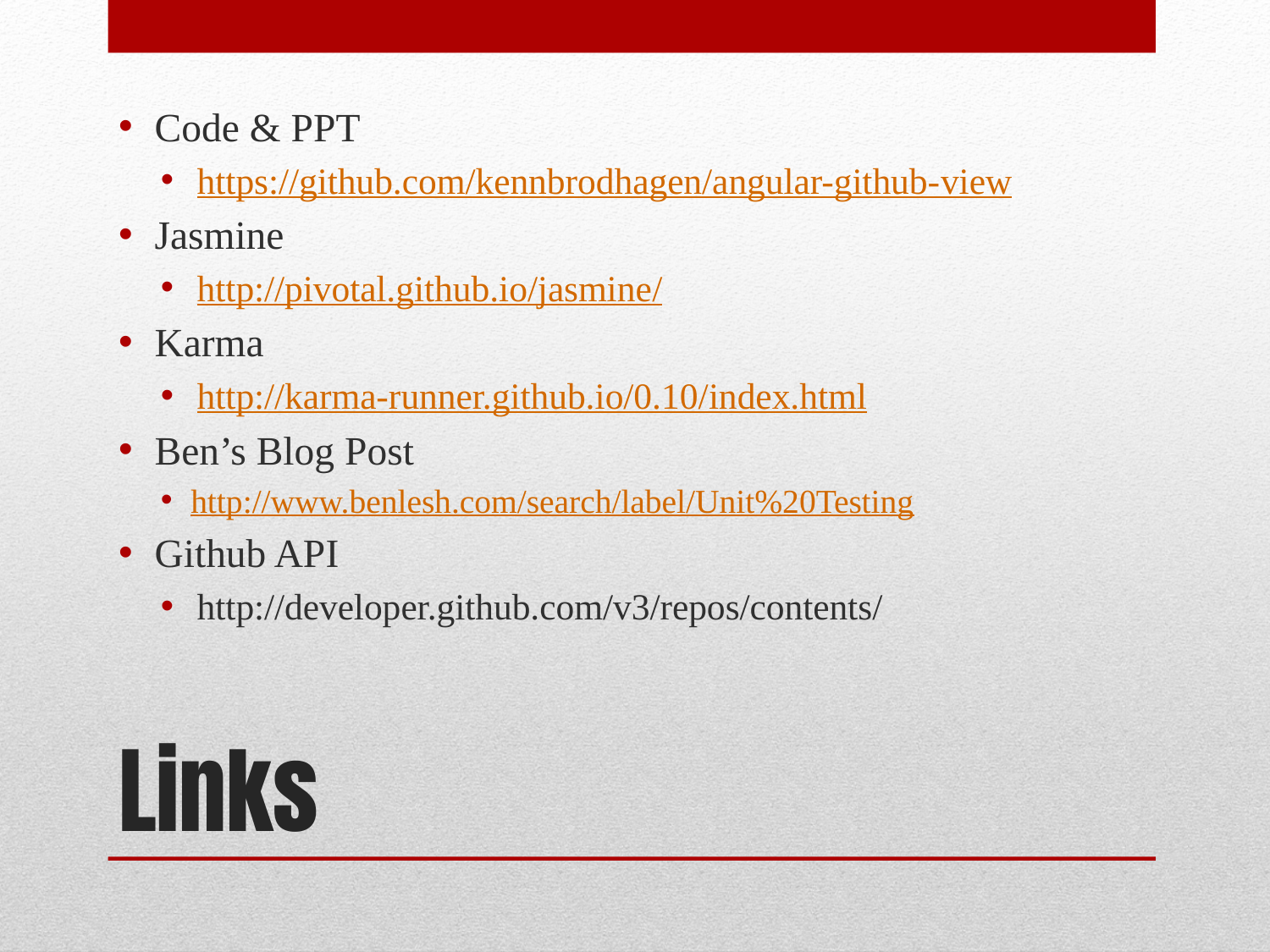

Code & PPT
https://github.com/kennbrodhagen/angular-github-view
Jasmine
http://pivotal.github.io/jasmine/
Karma
http://karma-runner.github.io/0.10/index.html
Ben’s Blog Post
http://www.benlesh.com/search/label/Unit%20Testing
Github API
http://developer.github.com/v3/repos/contents/

# Links